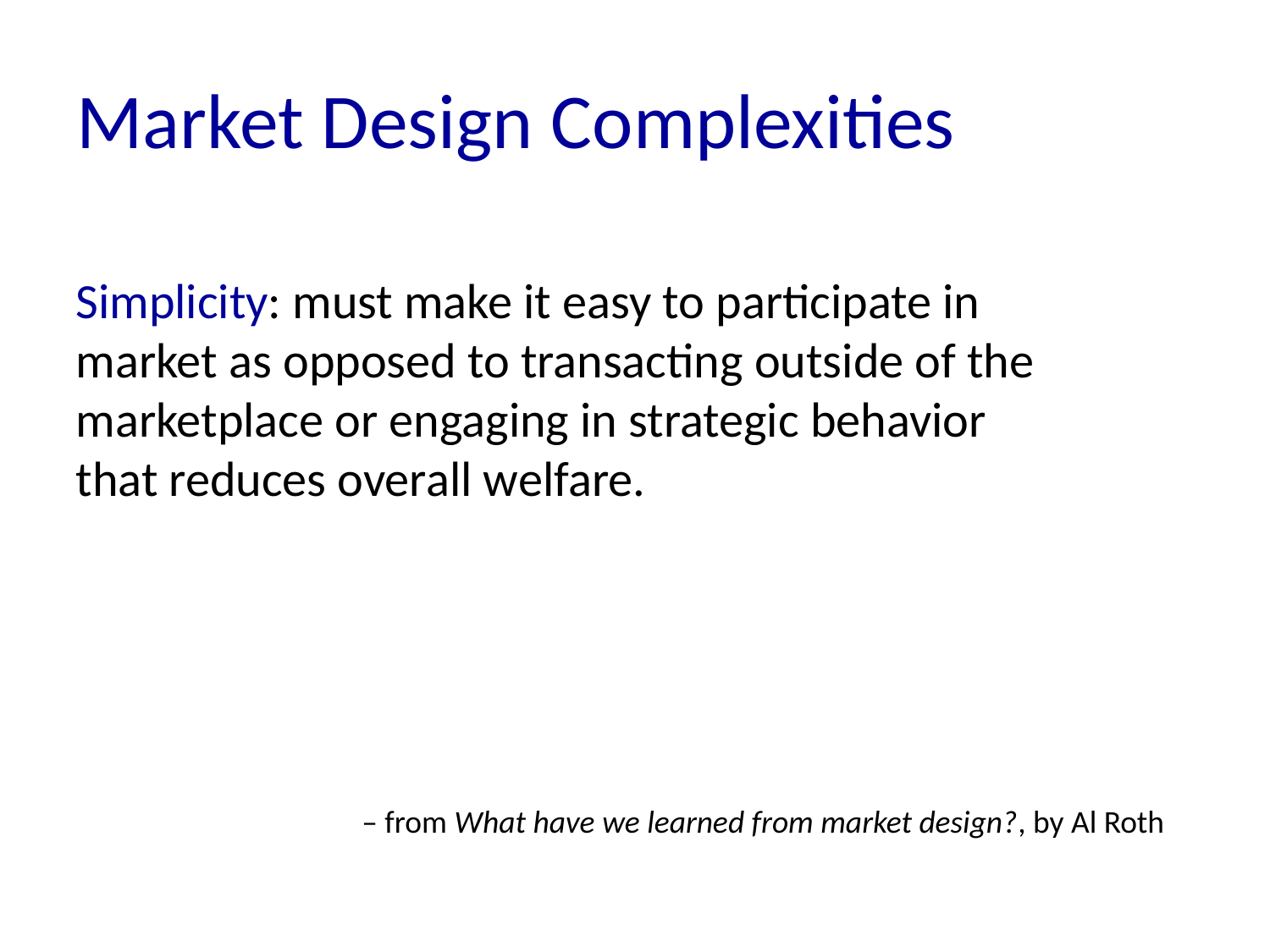

# Market Design Complexities
Simplicity: must make it easy to participate in market as opposed to transacting outside of the marketplace or engaging in strategic behavior that reduces overall welfare.

– from What have we learned from market design?, by Al Roth